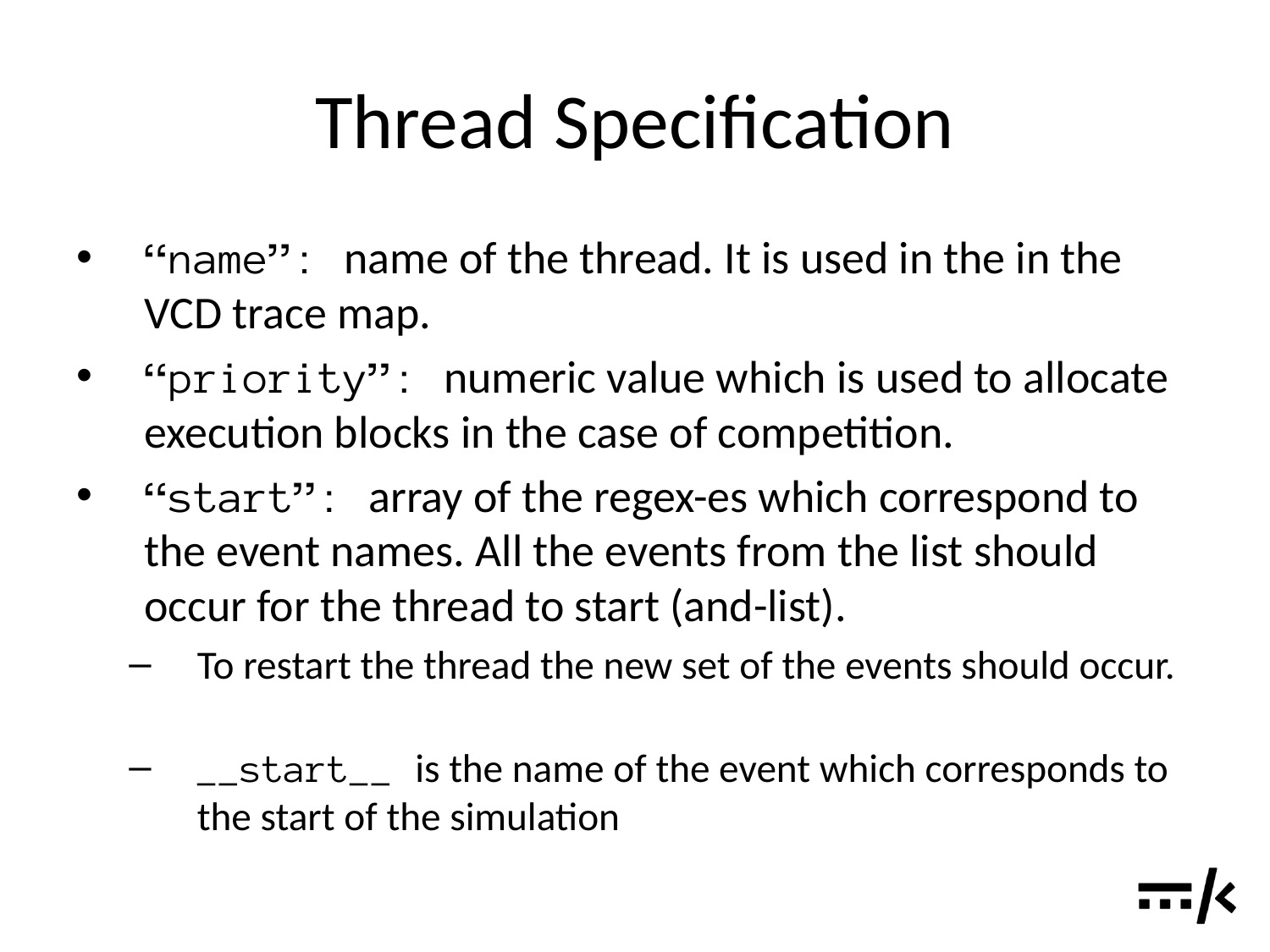

# Thread Specification
“name”: name of the thread. It is used in the in the VCD trace map.
“priority”: numeric value which is used to allocate execution blocks in the case of competition.
“start”: array of the regex-es which correspond to the event names. All the events from the list should occur for the thread to start (and-list).
To restart the thread the new set of the events should occur.
__start__ is the name of the event which corresponds to the start of the simulation